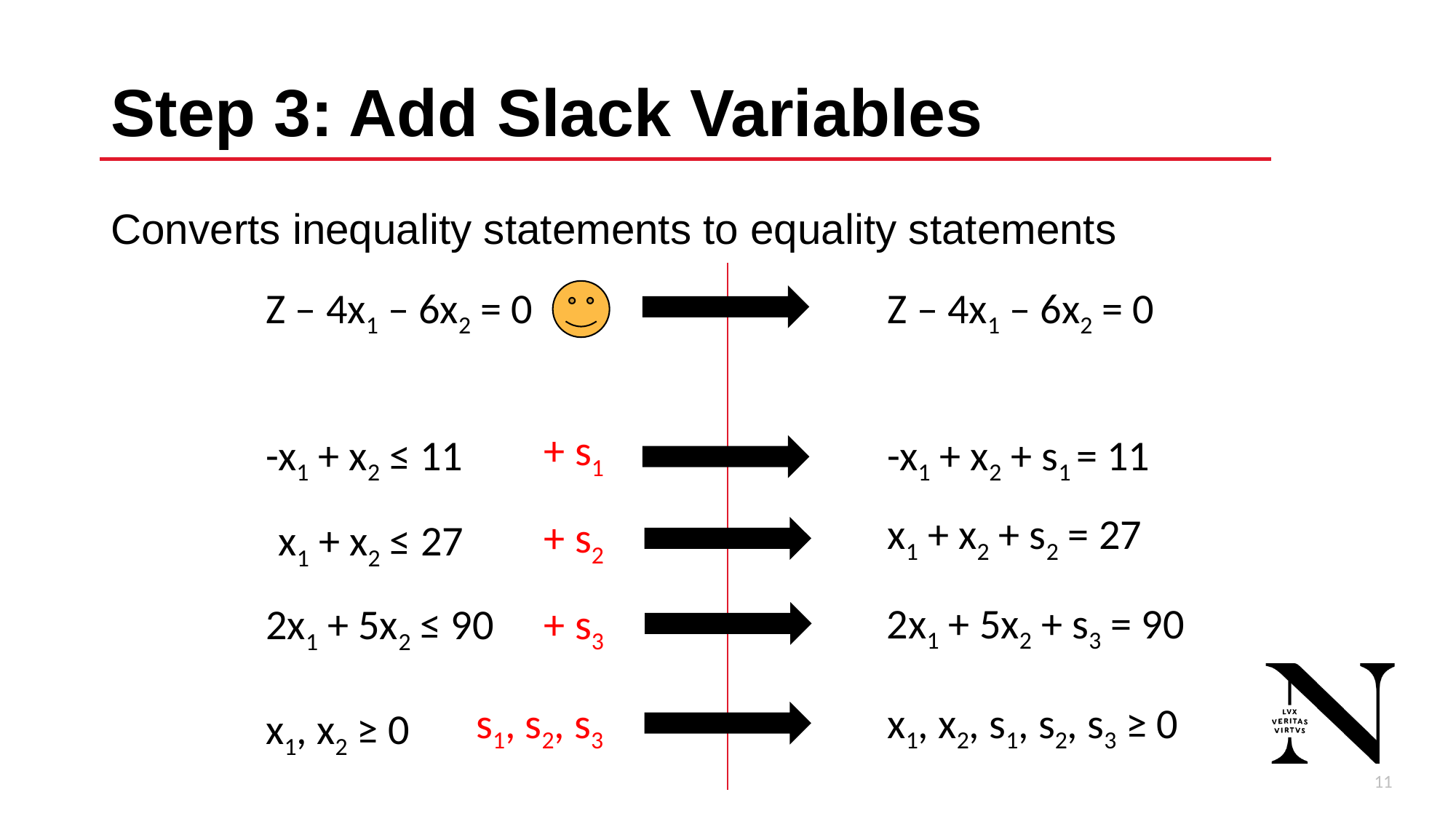

# Step 3: Add Slack Variables
Converts inequality statements to equality statements

Z – 4x1 – 6x2 = 0
Z – 4x1 – 6x2 = 0

+ s1
-x1 + x2 ≤ 11
-x1 + x2 + s1 = 11

x1 + x2 + s2 = 27
+ s2
x1 + x2 ≤ 27

2x1 + 5x2 + s3 = 90
+ s3
2x1 + 5x2 ≤ 90

x1, x2, s1, s2, s3 ≥ 0
s1, s2, s3
x1, x2 ≥ 0

11